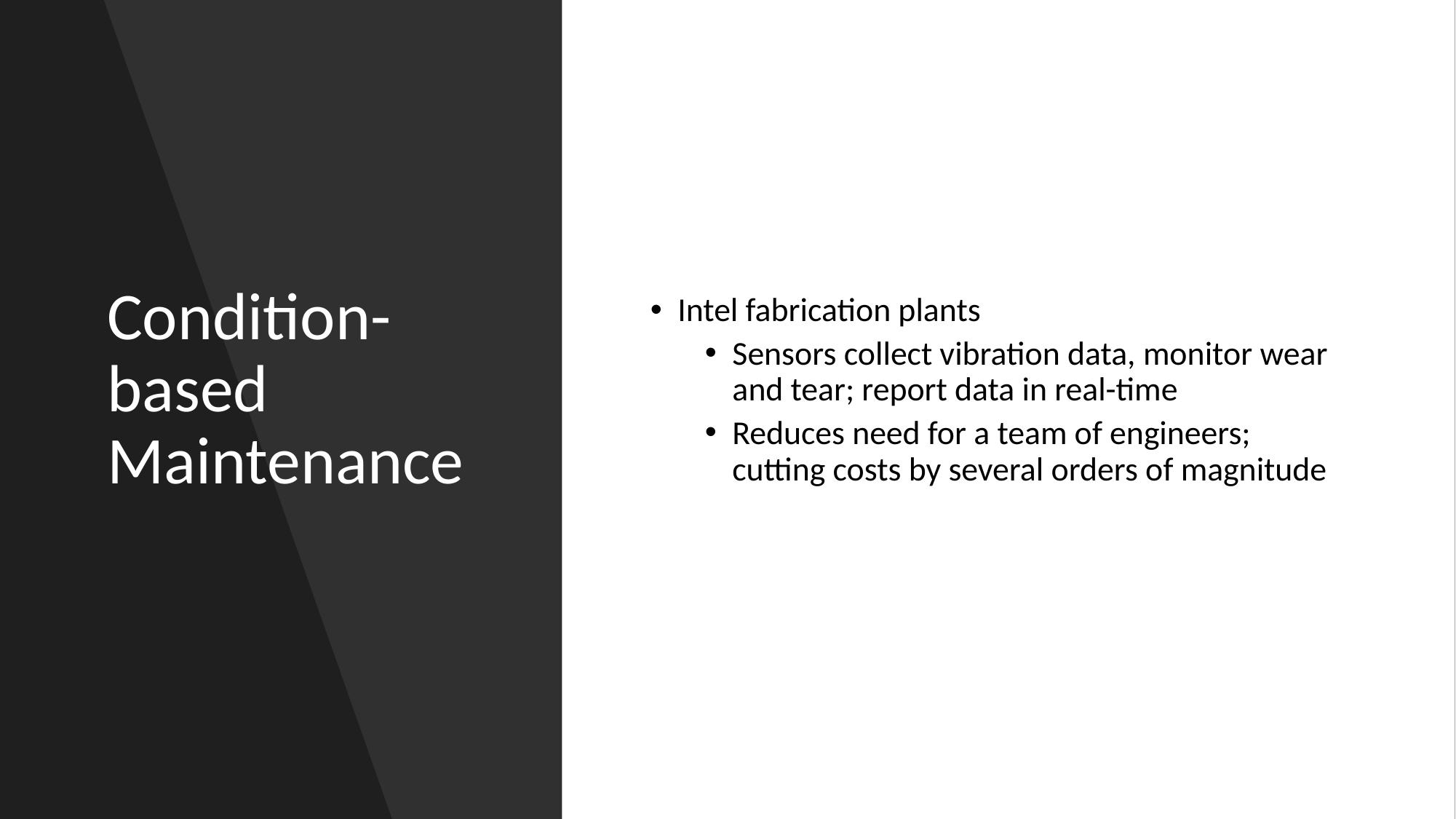

# Condition-based Maintenance
Intel fabrication plants
Sensors collect vibration data, monitor wear and tear; report data in real-time
Reduces need for a team of engineers; cutting costs by several orders of magnitude